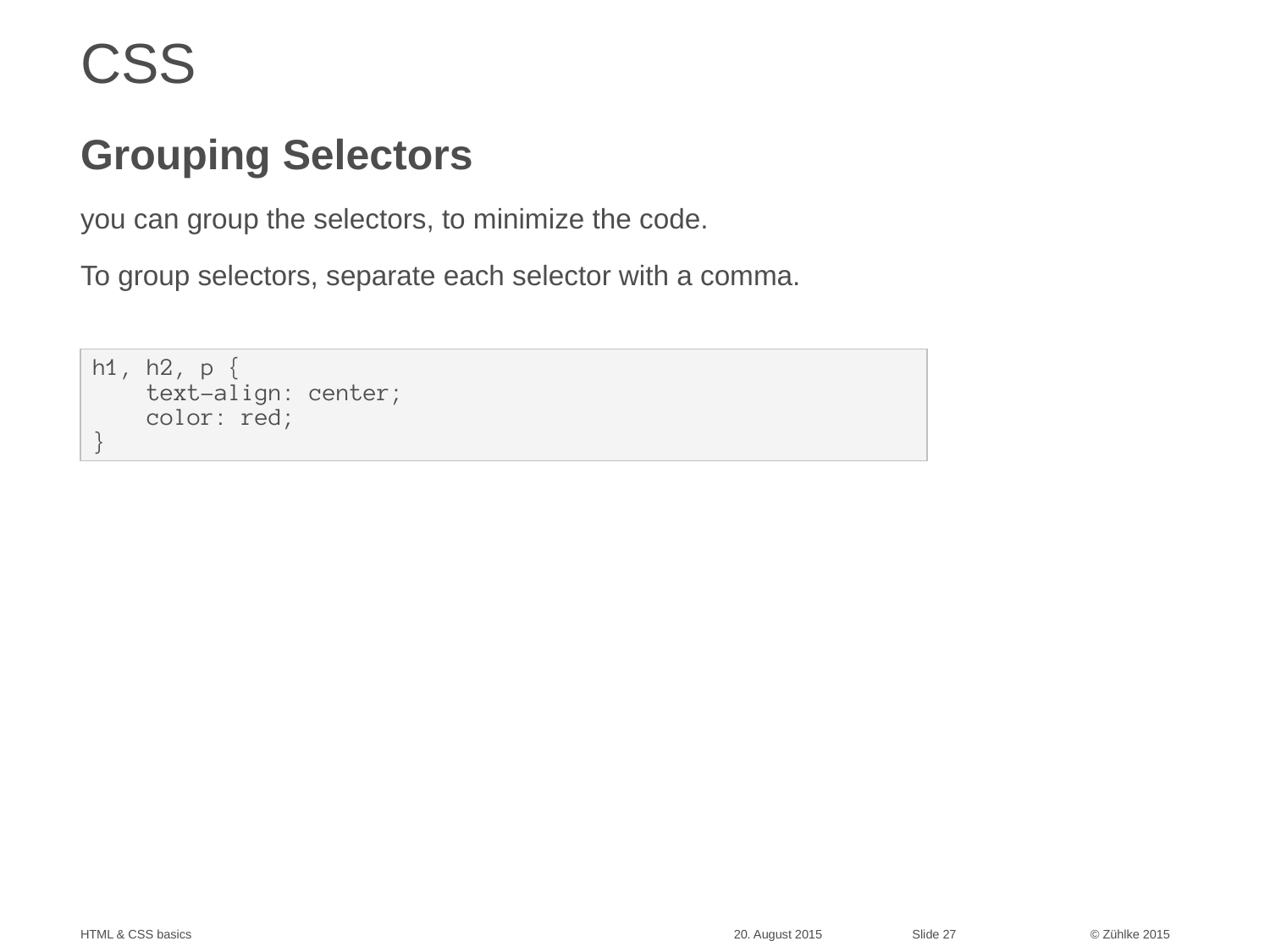

# CSS
Grouping Selectors
you can group the selectors, to minimize the code.
To group selectors, separate each selector with a comma.
| h1, h2, p {     text-align: center;     color: red; } |
| --- |
HTML & CSS basics
20. August 2015
Slide 27